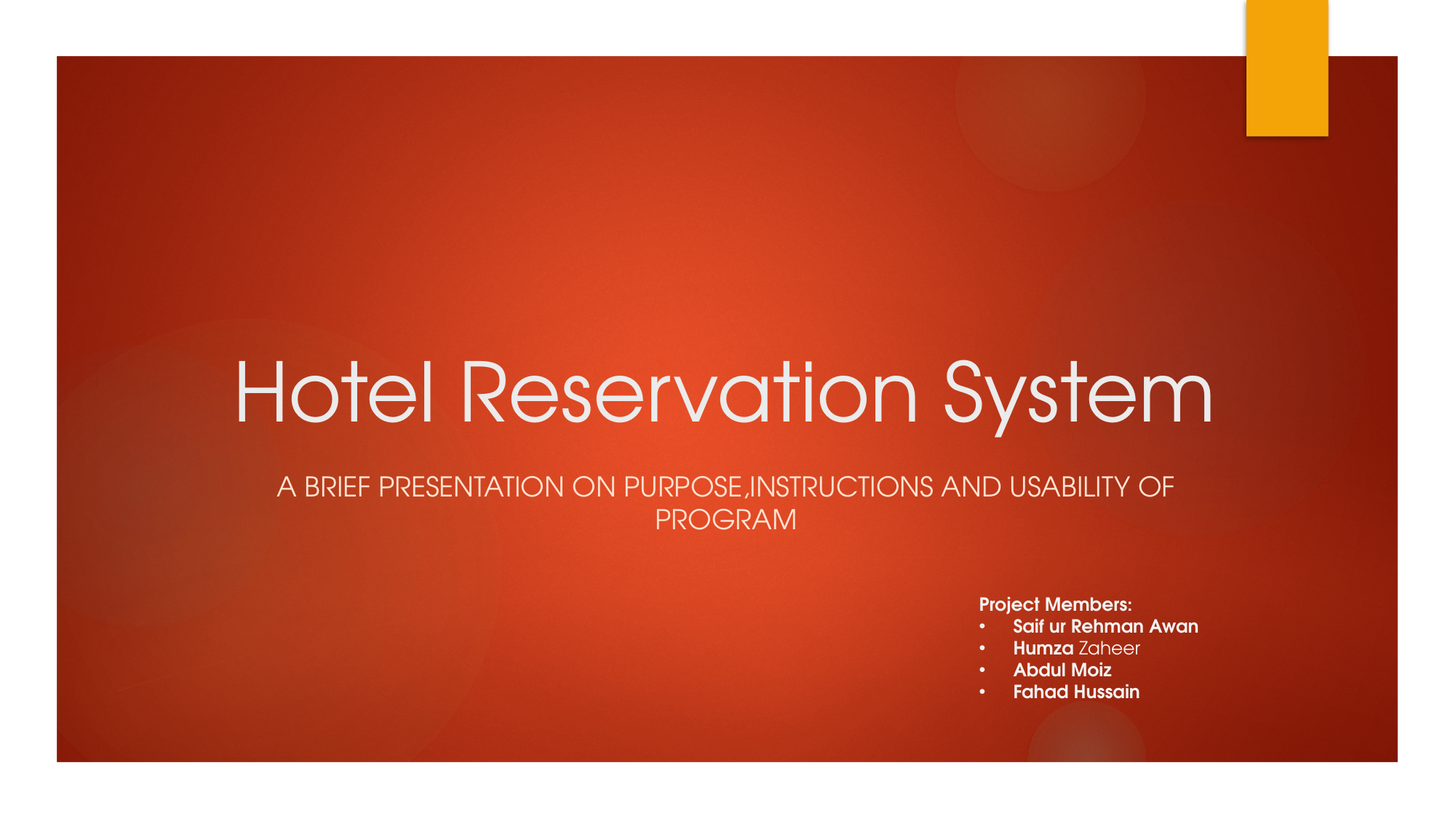

# Hotel Reservation System
A brief presentation on purpose,instructions and usability of program
Project Members:
Saif ur Rehman Awan
Humza Zaheer
Abdul Moiz
Fahad Hussain